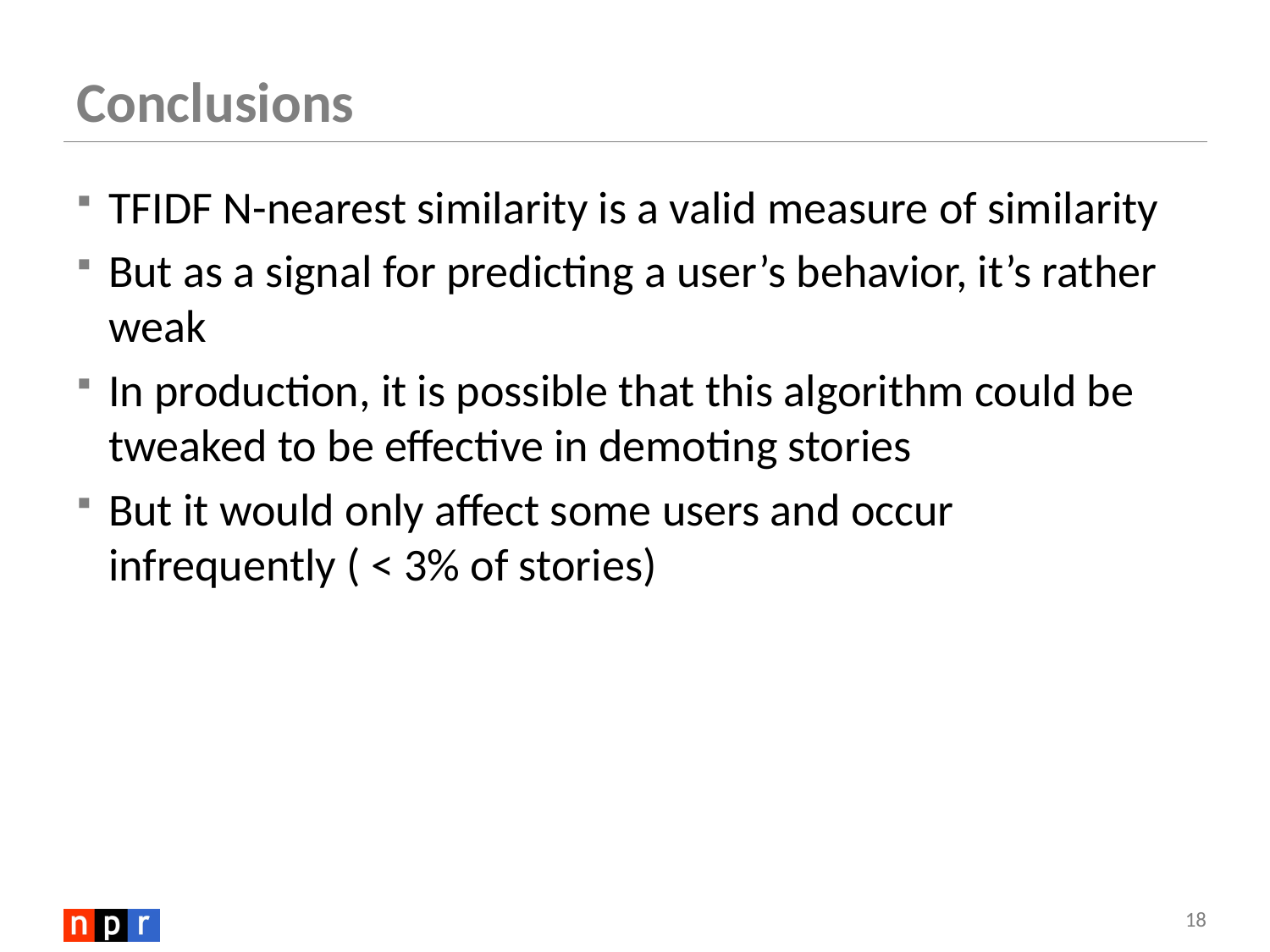

# Conclusions
TFIDF N-nearest similarity is a valid measure of similarity
But as a signal for predicting a user’s behavior, it’s rather weak
In production, it is possible that this algorithm could be tweaked to be effective in demoting stories
But it would only affect some users and occur infrequently ( < 3% of stories)